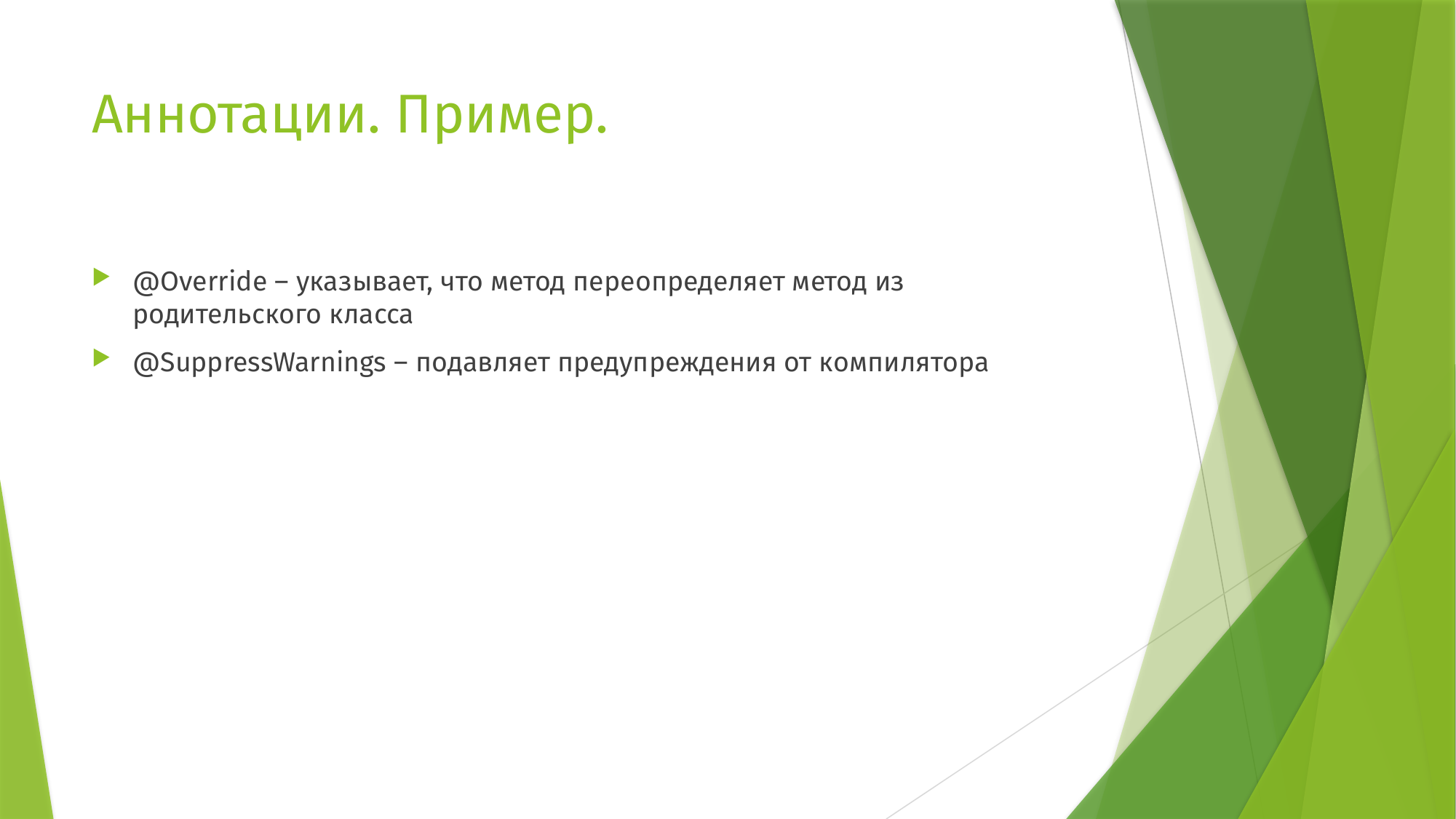

# Аннотации. Пример.
@Override – указывает, что метод переопределяет метод из родительского класса
@SuppressWarnings – подавляет предупреждения от компилятора